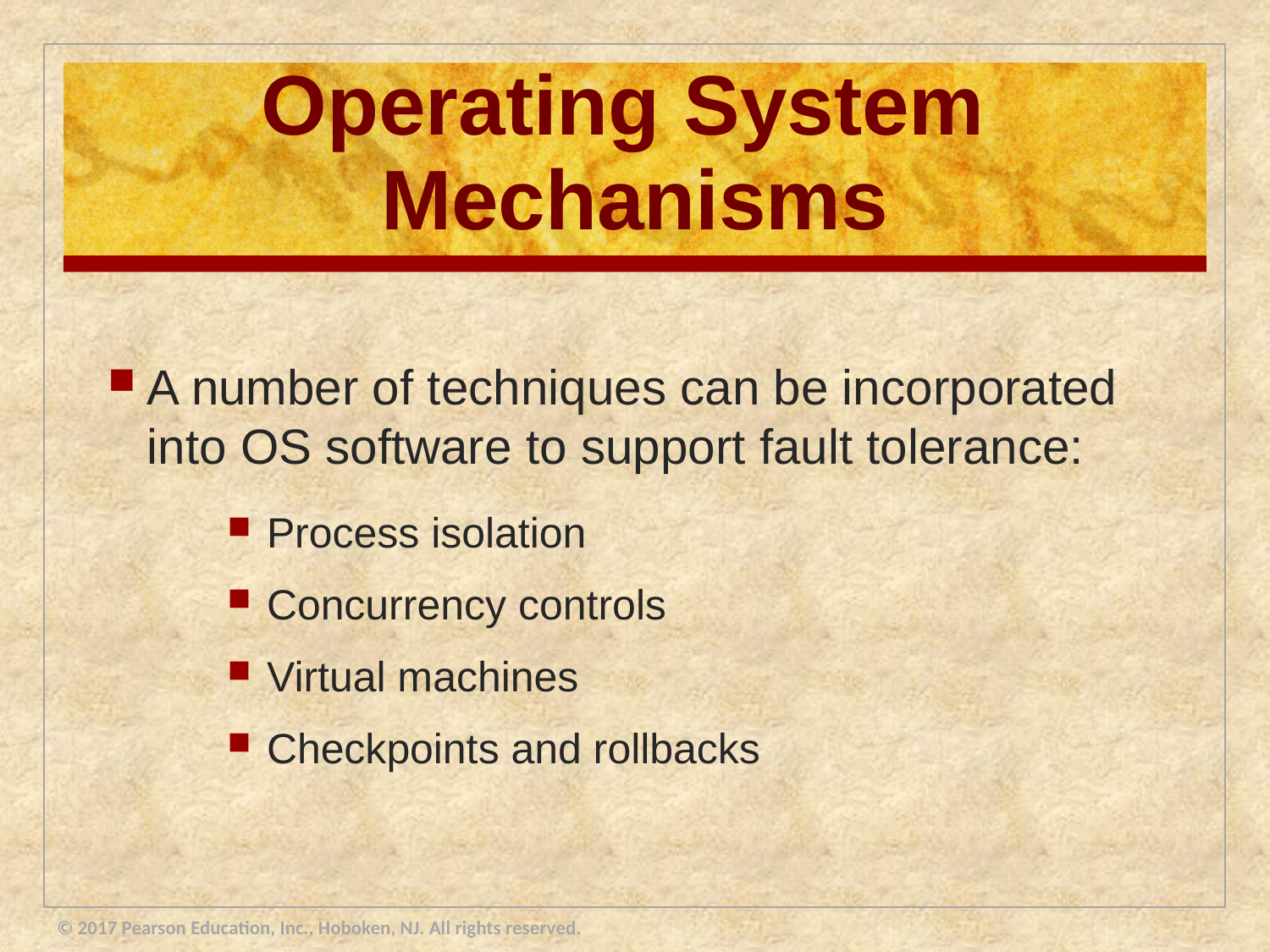

# Operating System Mechanisms
A number of techniques can be incorporated into OS software to support fault tolerance:
Process isolation
Concurrency controls
Virtual machines
Checkpoints and rollbacks
© 2017 Pearson Education, Inc., Hoboken, NJ. All rights reserved.